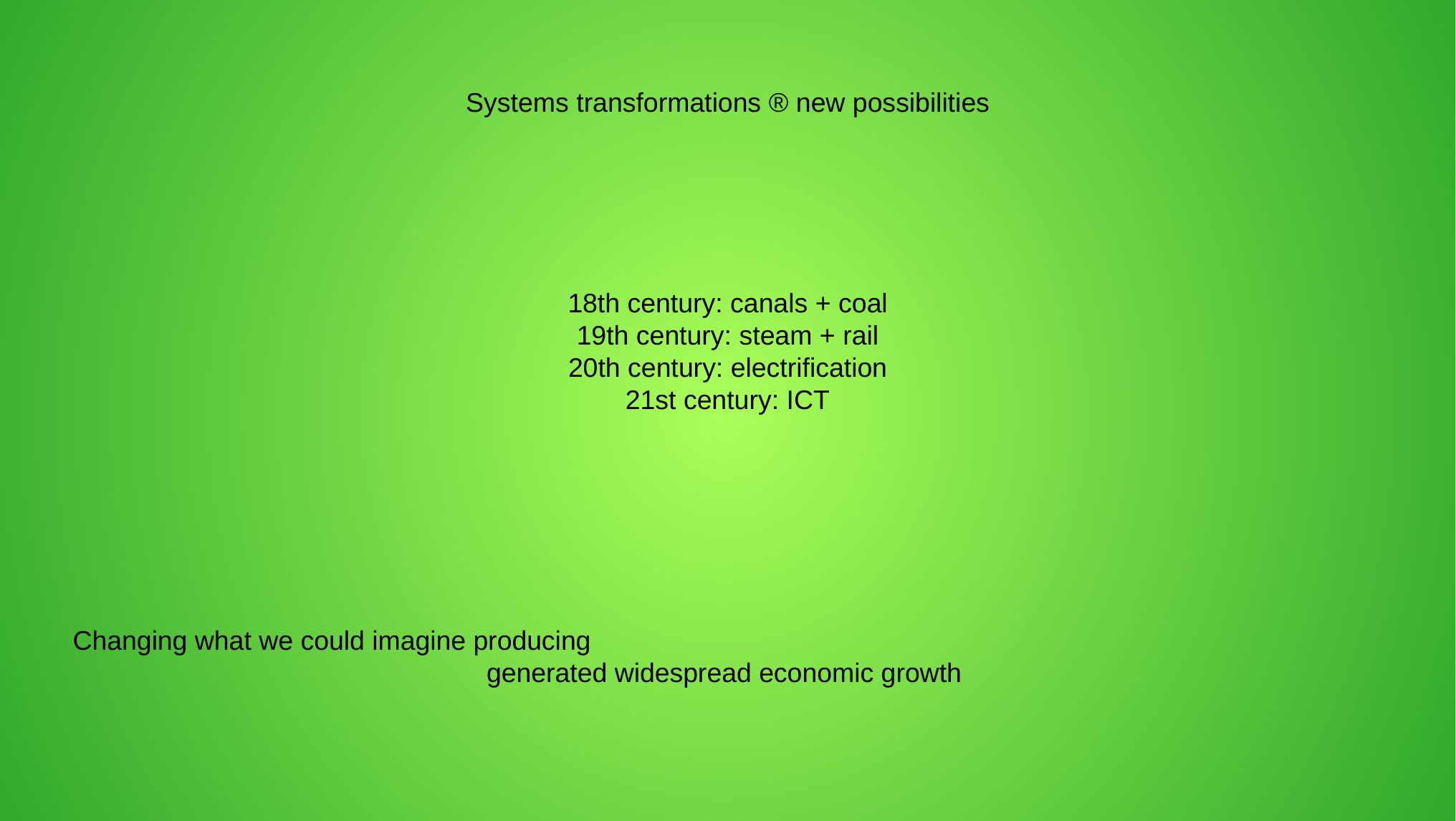

Systems transformations ® new possibilities
18th century: canals + coal
19th century: steam + rail
20th century: electrification
21st century: ICT
 Changing what we could imagine producing
 generated widespread economic growth